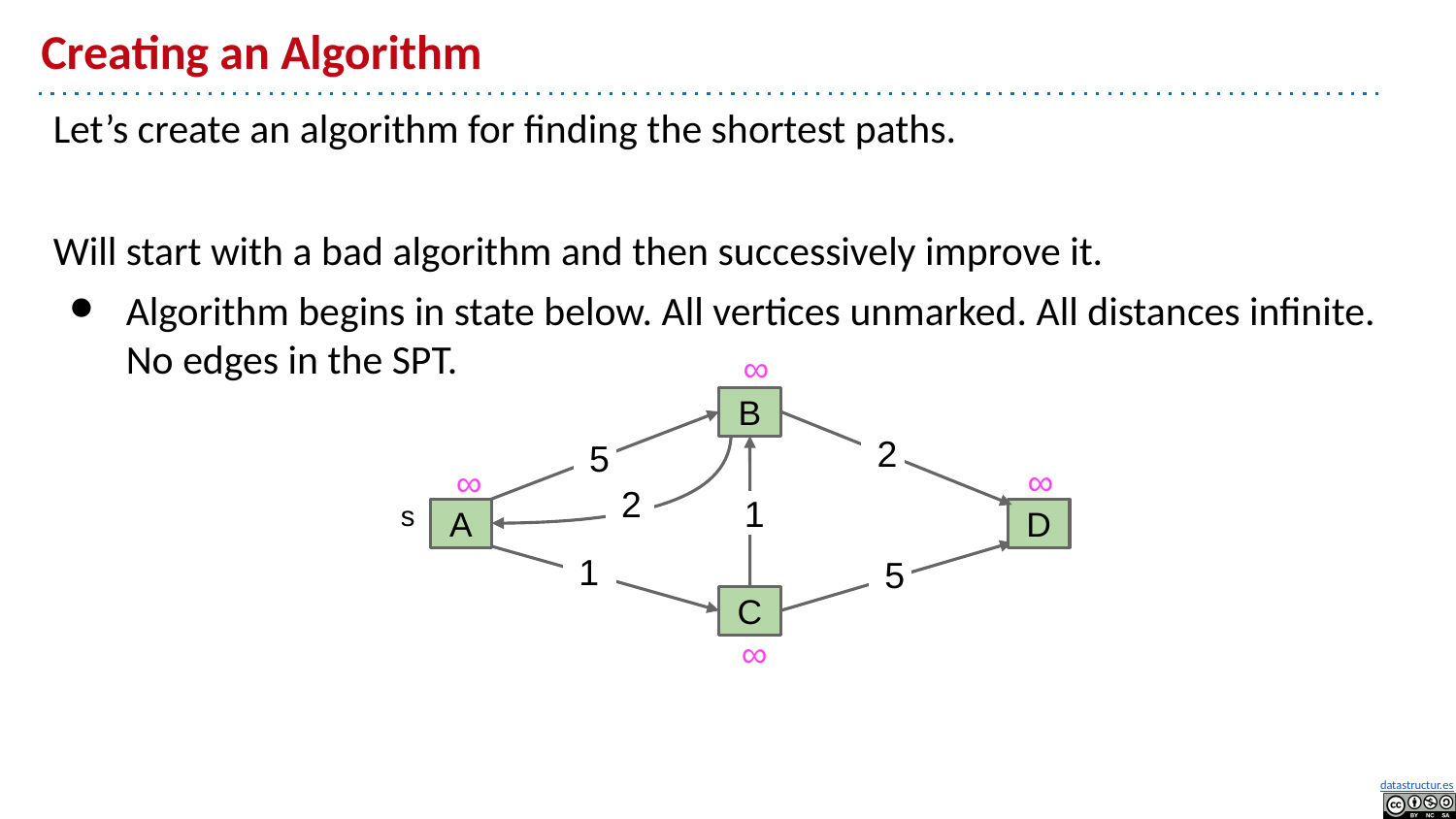

# Creating an Algorithm
Let’s create an algorithm for finding the shortest paths.

Will start with a bad algorithm and then successively improve it.
Algorithm begins in state below. All vertices unmarked. All distances infinite. No edges in the SPT.
∞
B

2
5
∞
2
s
1
A
D
1
5
C
∞
∞